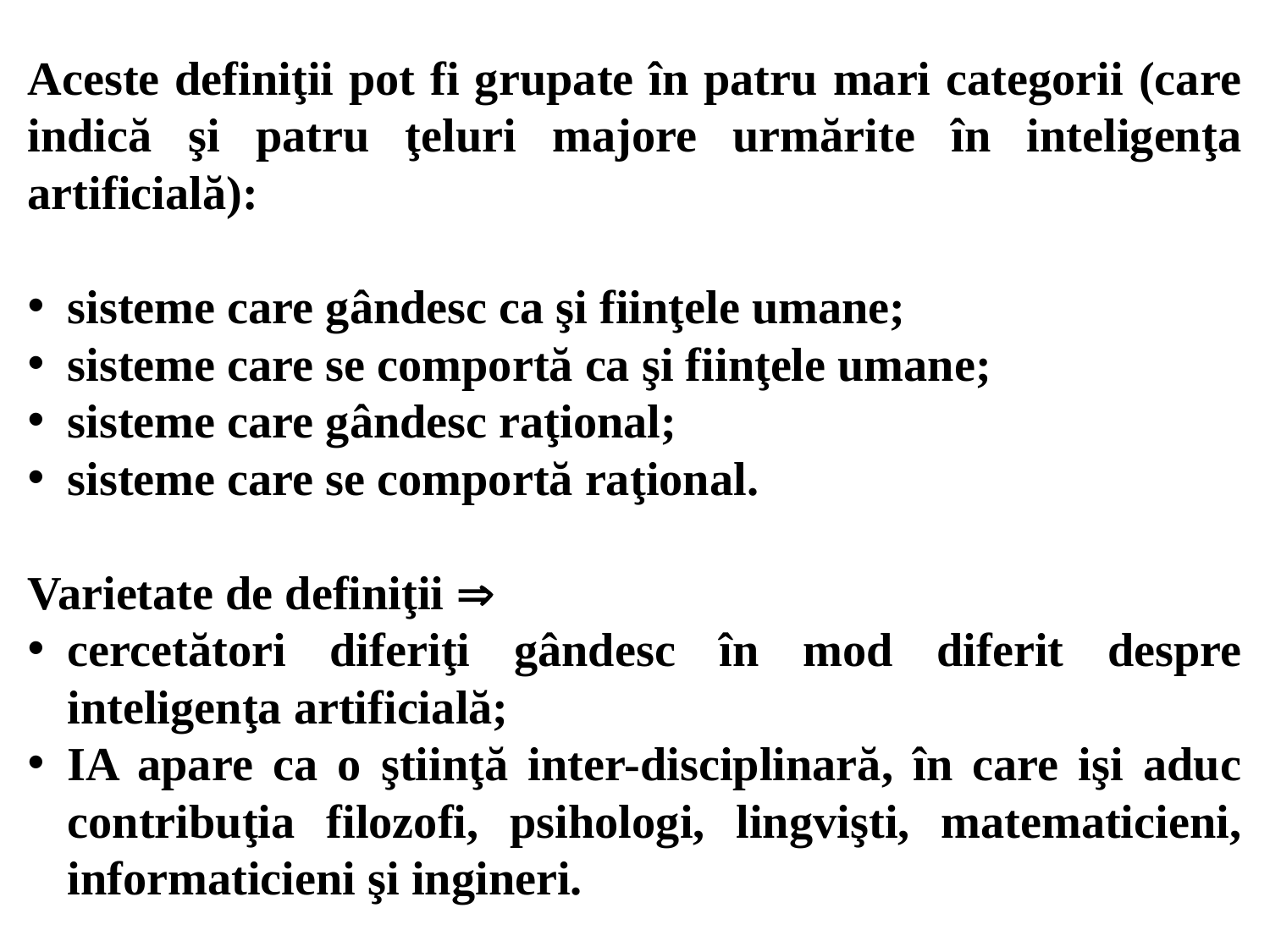

Aceste definiţii pot fi grupate în patru mari categorii (care indică şi patru ţeluri majore urmărite în inteligenţa artificială):

sisteme care gândesc ca şi fiinţele umane;
sisteme care se comportă ca şi fiinţele umane;
sisteme care gândesc raţional;
sisteme care se comportă raţional.

Varietate de definiţii ⇒
cercetători diferiţi gândesc în mod diferit despre inteligenţa artificială;
IA apare ca o ştiinţă inter-disciplinară, în care işi aduc contribuţia filozofi, psihologi, lingvişti, matematicieni, informaticieni şi ingineri.